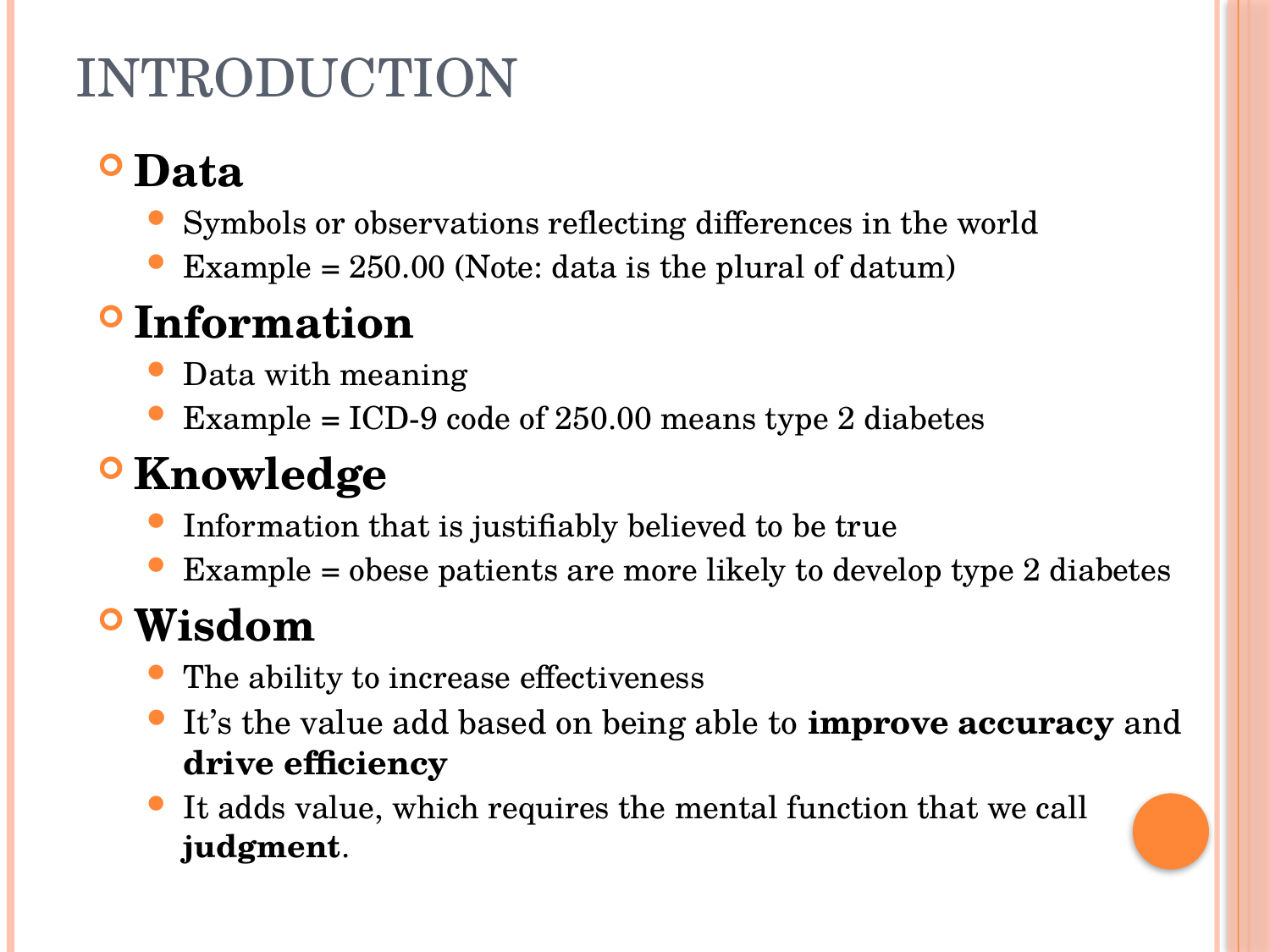

# Introduction
Data
Symbols or observations reflecting differences in the world
Example = 250.00 (Note: data is the plural of datum)
Information
Data with meaning
Example = ICD-9 code of 250.00 means type 2 diabetes
Knowledge
Information that is justifiably believed to be true
Example = obese patients are more likely to develop type 2 diabetes
Wisdom
The ability to increase effectiveness
It’s the value add based on being able to improve accuracy and drive efficiency
It adds value, which requires the mental function that we call judgment.
6